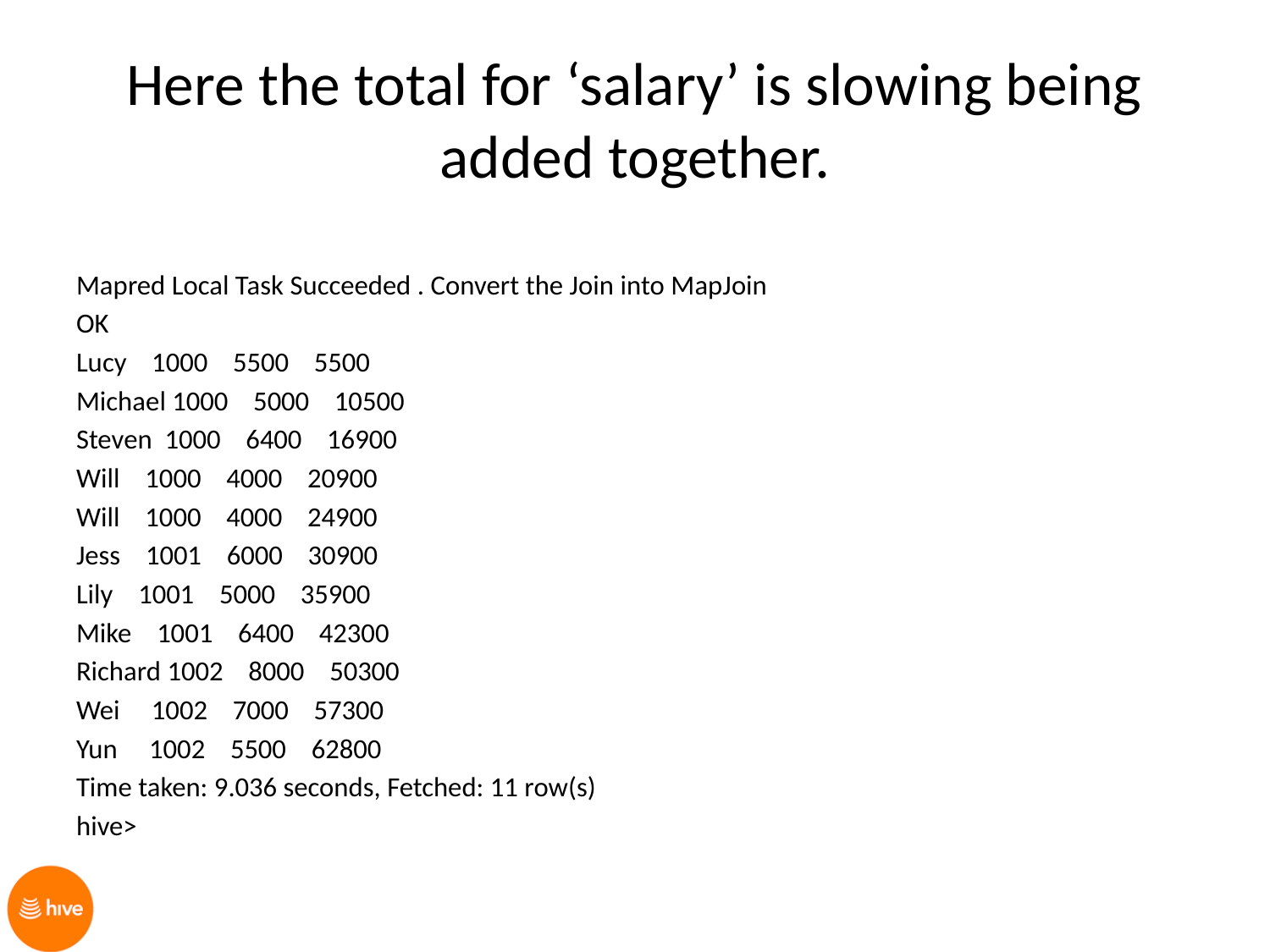

# Here the total for ‘salary’ is slowing being added together.

Mapred Local Task Succeeded . Convert the Join into MapJoin
OK
Lucy    1000    5500    5500
Michael 1000    5000    10500
Steven  1000    6400    16900
Will    1000    4000    20900
Will    1000    4000    24900
Jess    1001    6000    30900
Lily    1001    5000    35900
Mike    1001    6400    42300
Richard 1002    8000    50300
Wei     1002    7000    57300
Yun     1002    5500    62800
Time taken: 9.036 seconds, Fetched: 11 row(s)
hive>